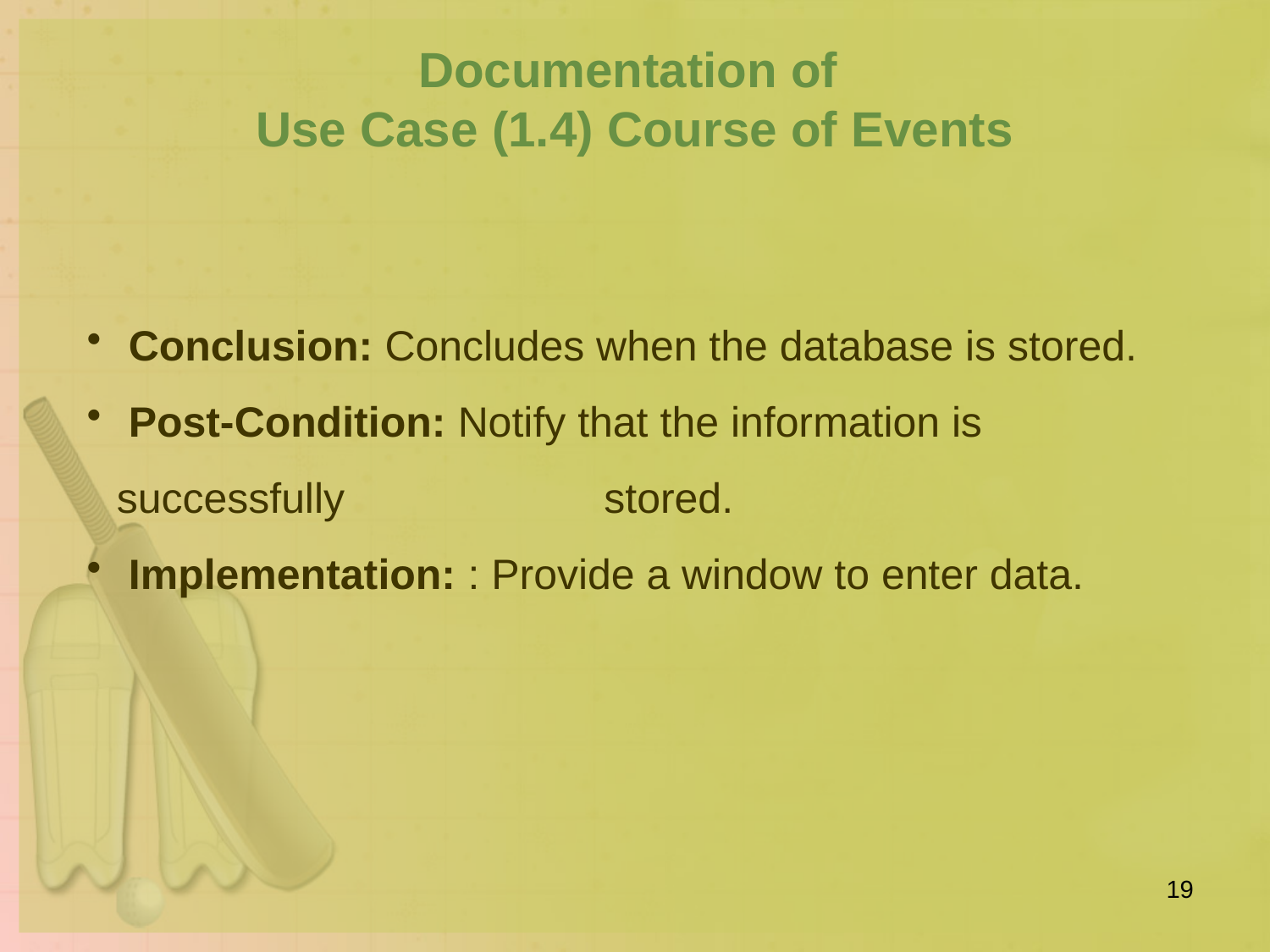

Documentation of
Use Case (1.4) Course of Events
 Conclusion: Concludes when the database is stored.
 Post-Condition: Notify that the information is successfully 		         stored.
 Implementation: : Provide a window to enter data.
19